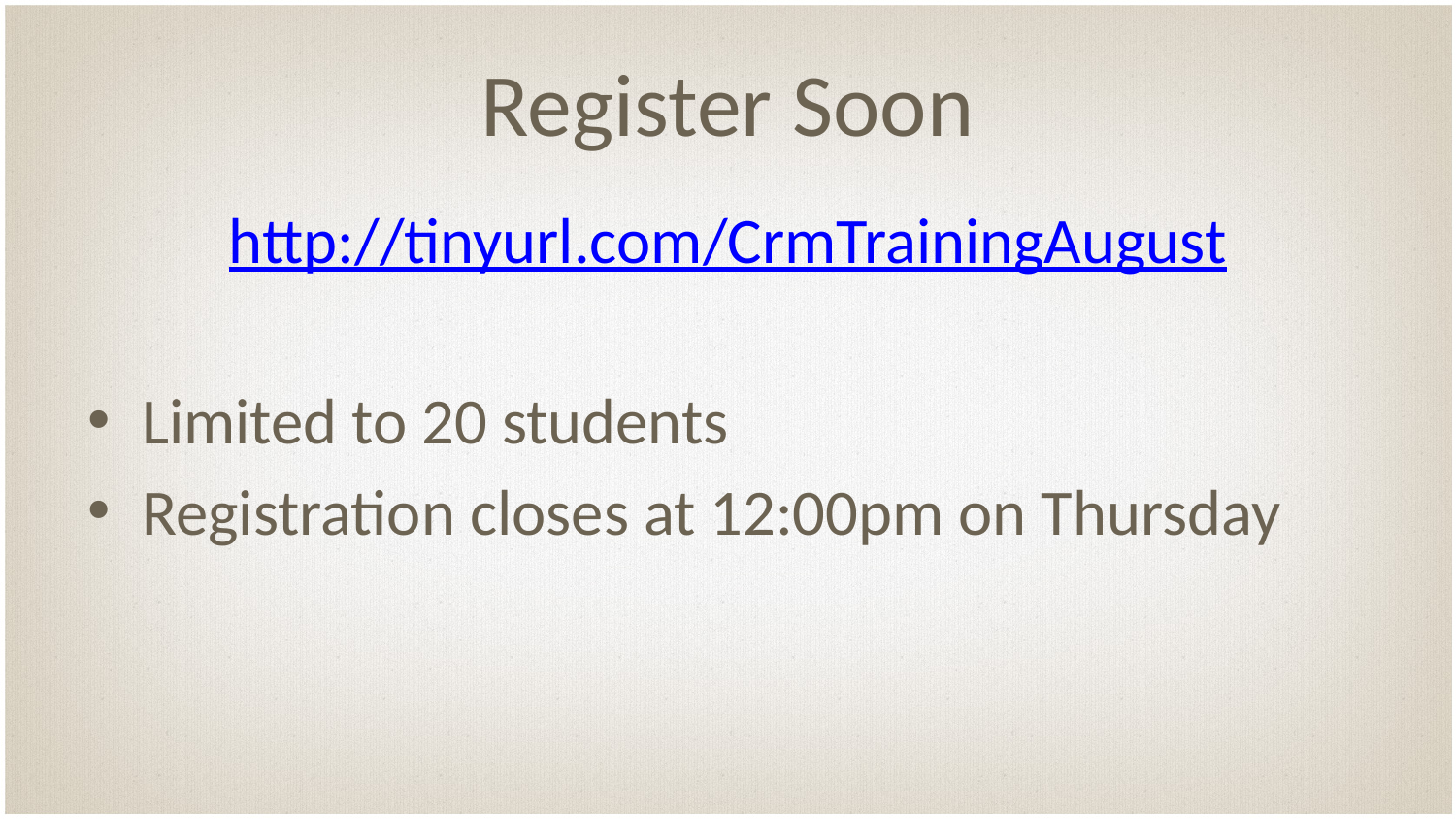

# Register Soon
http://tinyurl.com/CrmTrainingAugust

Limited to 20 students
Registration closes at 12:00pm on Thursday